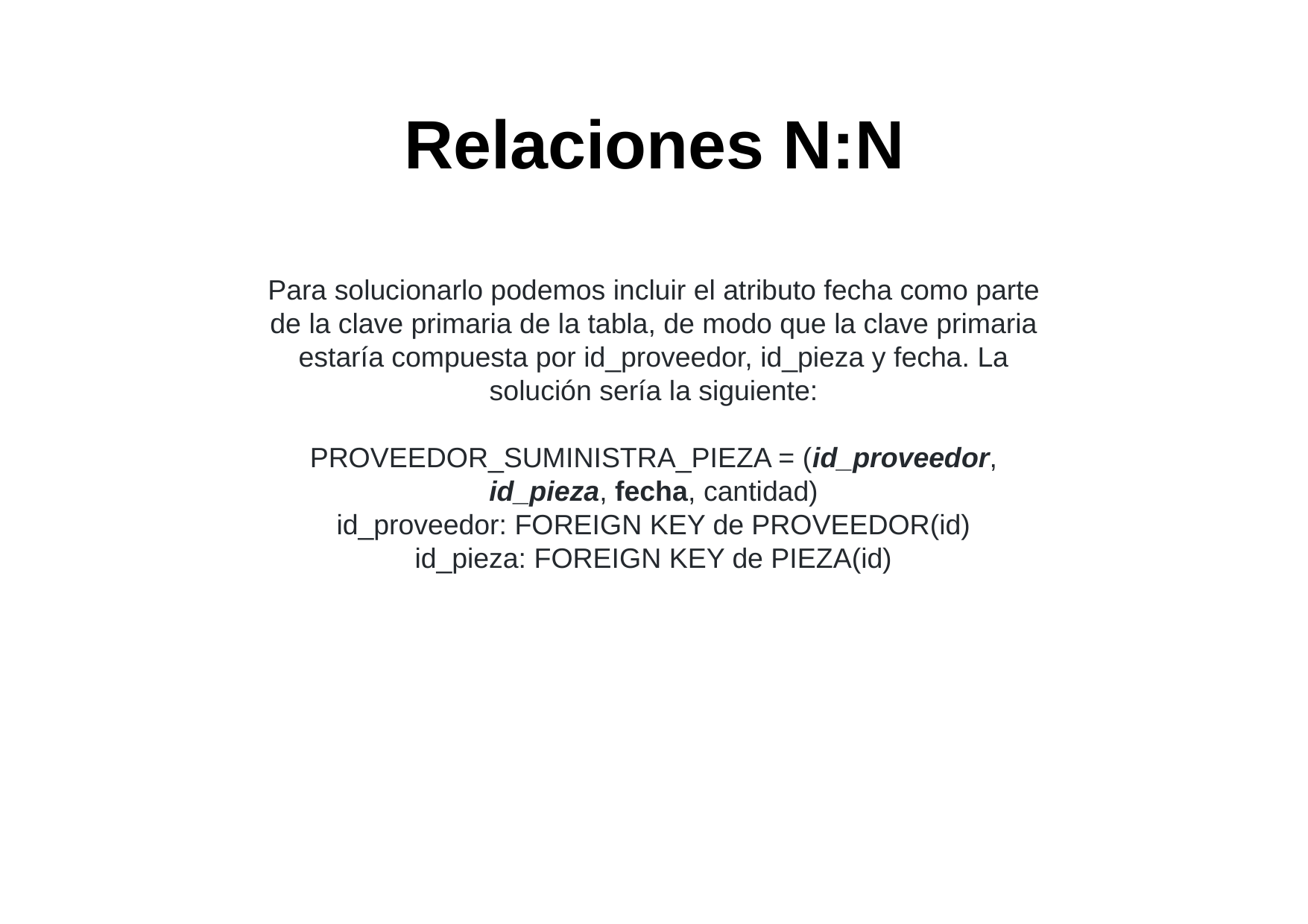

# Relaciones N:N
Para solucionarlo podemos incluir el atributo fecha como parte de la clave primaria de la tabla, de modo que la clave primaria estaría compuesta por id_proveedor, id_pieza y fecha. La solución sería la siguiente:

PROVEEDOR_SUMINISTRA_PIEZA = (id_proveedor, id_pieza, fecha, cantidad)
id_proveedor: FOREIGN KEY de PROVEEDOR(id)
id_pieza: FOREIGN KEY de PIEZA(id)